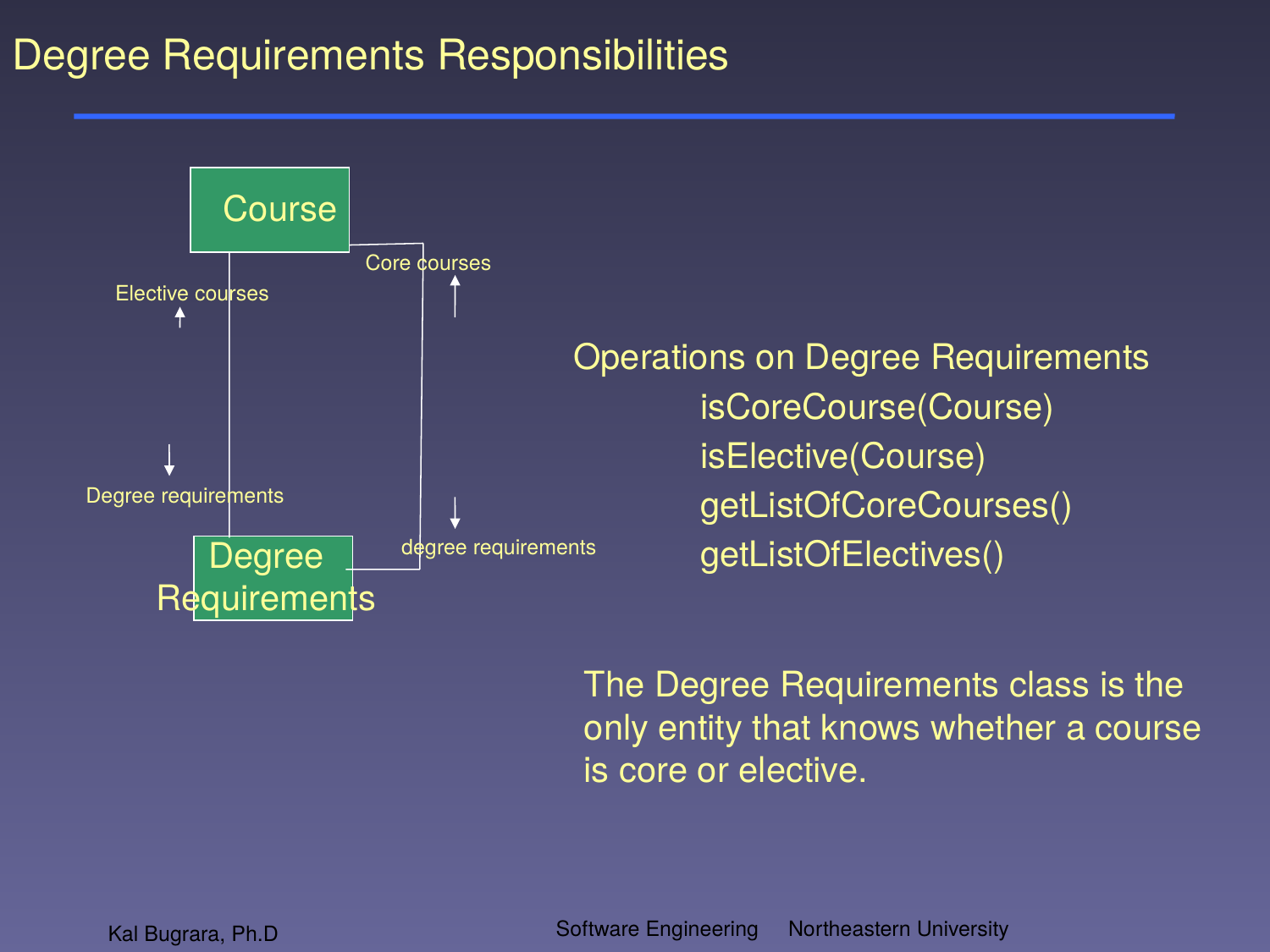

Degree Requirements Responsibilities

Course
Core courses

Elective courses

Operations on Degree Requirements
	isCoreCourse(Course)
	isElective(Course)
	getListOfCoreCourses()
	getListOfElectives()

Degree requirements

Degree Requirements
degree requirements

The Degree Requirements class is the only entity that knows whether a course is core or elective.
Kal Bugrara, Ph.D
Software Engineering		     Northeastern University